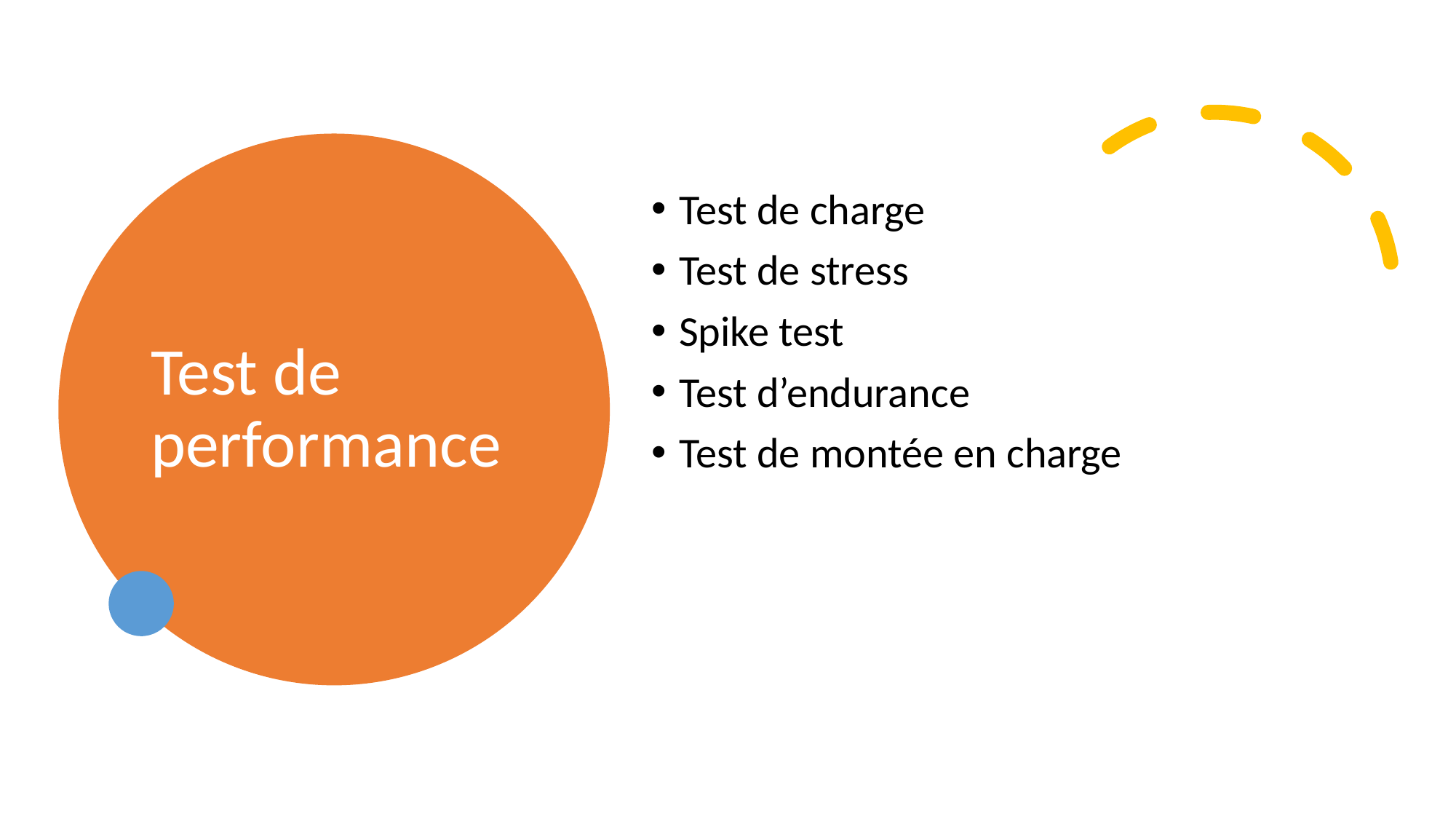

# Test de performance
Test de charge
Test de stress
Spike test
Test d’endurance
Test de montée en charge